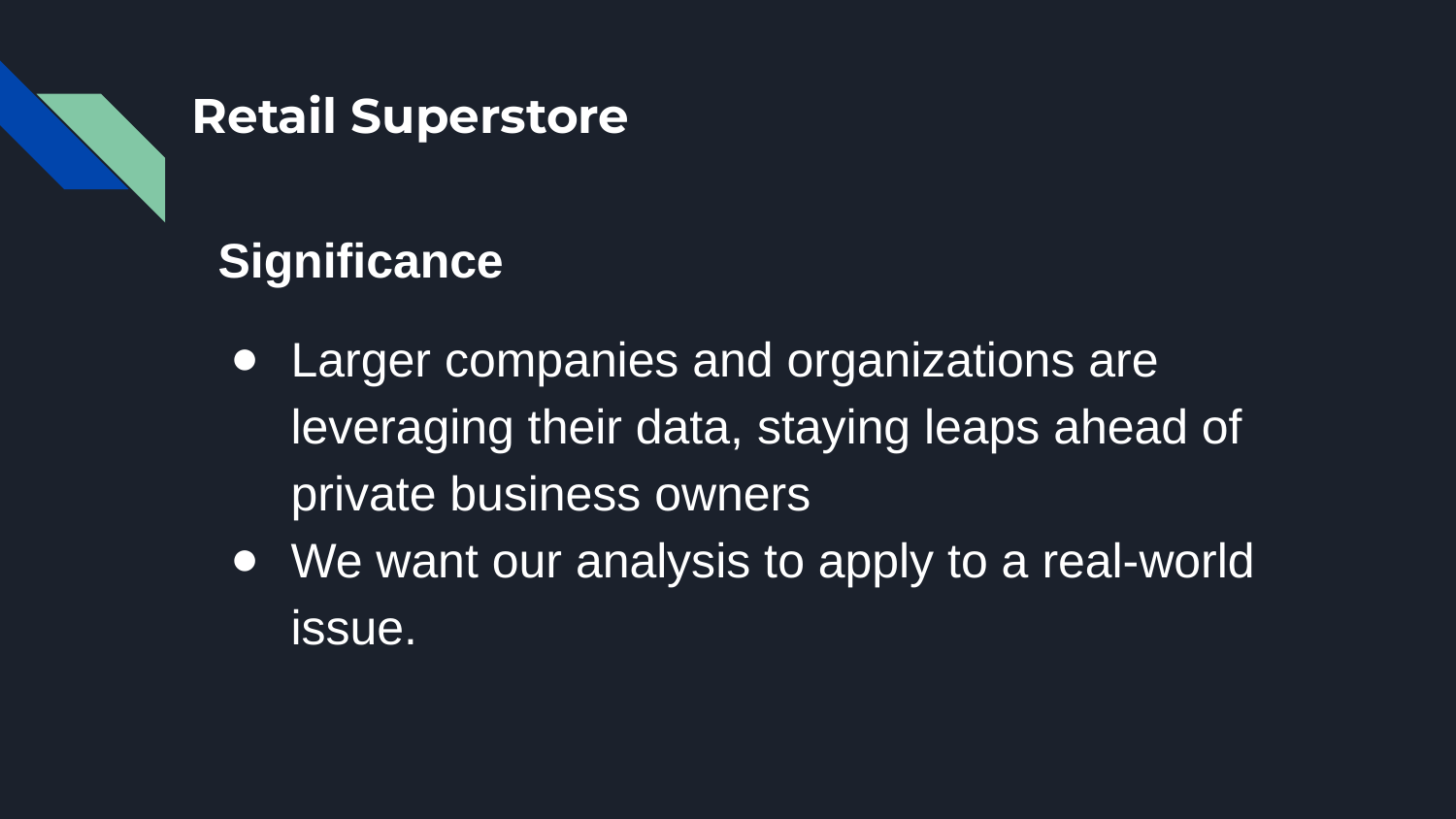

# Retail Superstore
Significance
Larger companies and organizations are leveraging their data, staying leaps ahead of private business owners
We want our analysis to apply to a real-world issue.